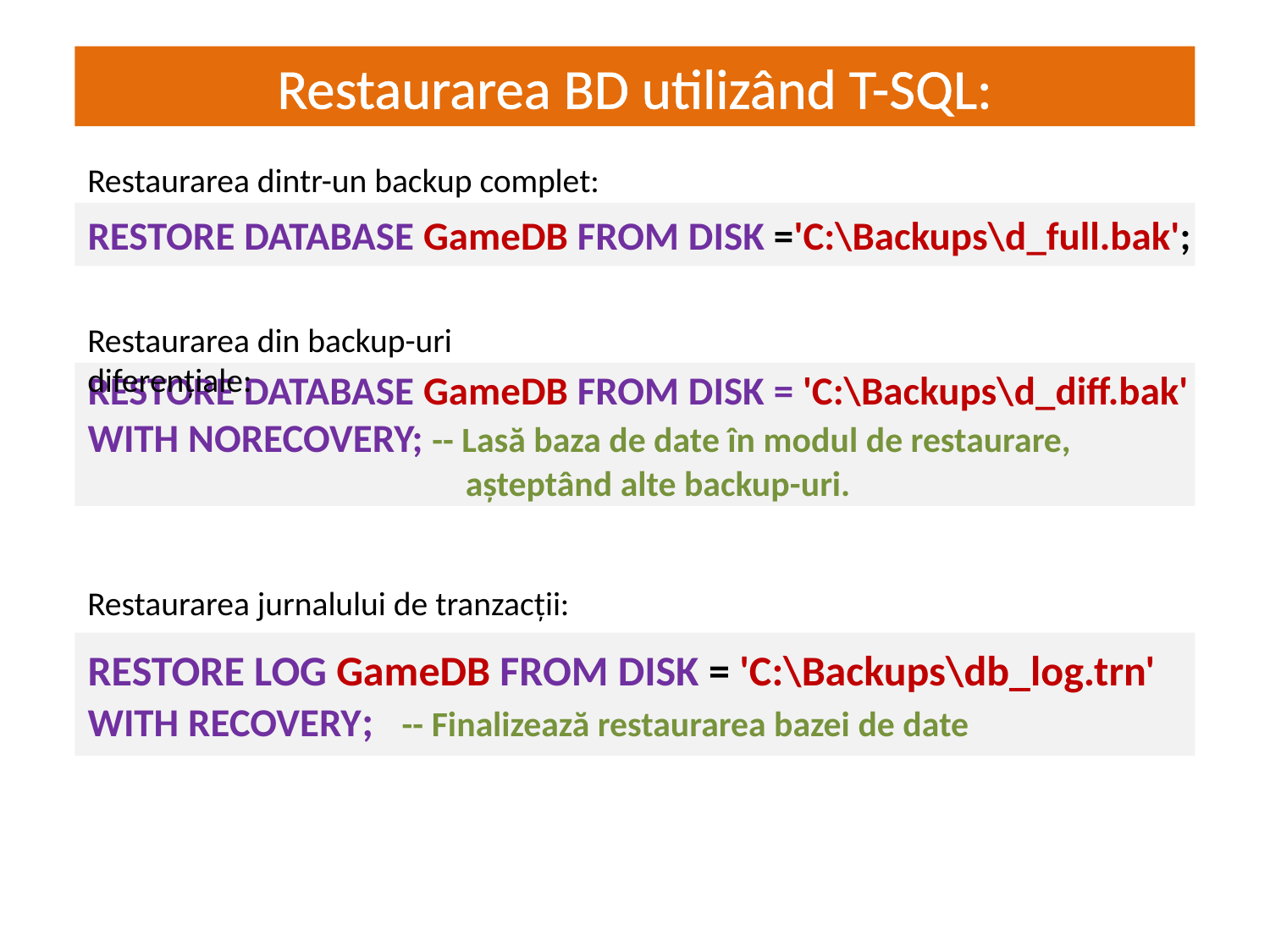

Restaurarea BD utilizând T-SQL:
# JS = interactivitate dinamică
Restaurarea dintr-un backup complet:
RESTORE DATABASE GameDB FROM DISK ='C:\Backups\d_full.bak';
Restaurarea din backup-uri diferențiale:
RESTORE DATABASE GameDB FROM DISK = 'C:\Backups\d_diff.bak' WITH NORECOVERY; -- Lasă baza de date în modul de restaurare,
                                               așteptând alte backup-uri.
Restaurarea jurnalului de tranzacții:
RESTORE LOG GameDB FROM DISK = 'C:\Backups\db_log.trn' WITH RECOVERY;   -- Finalizează restaurarea bazei de date